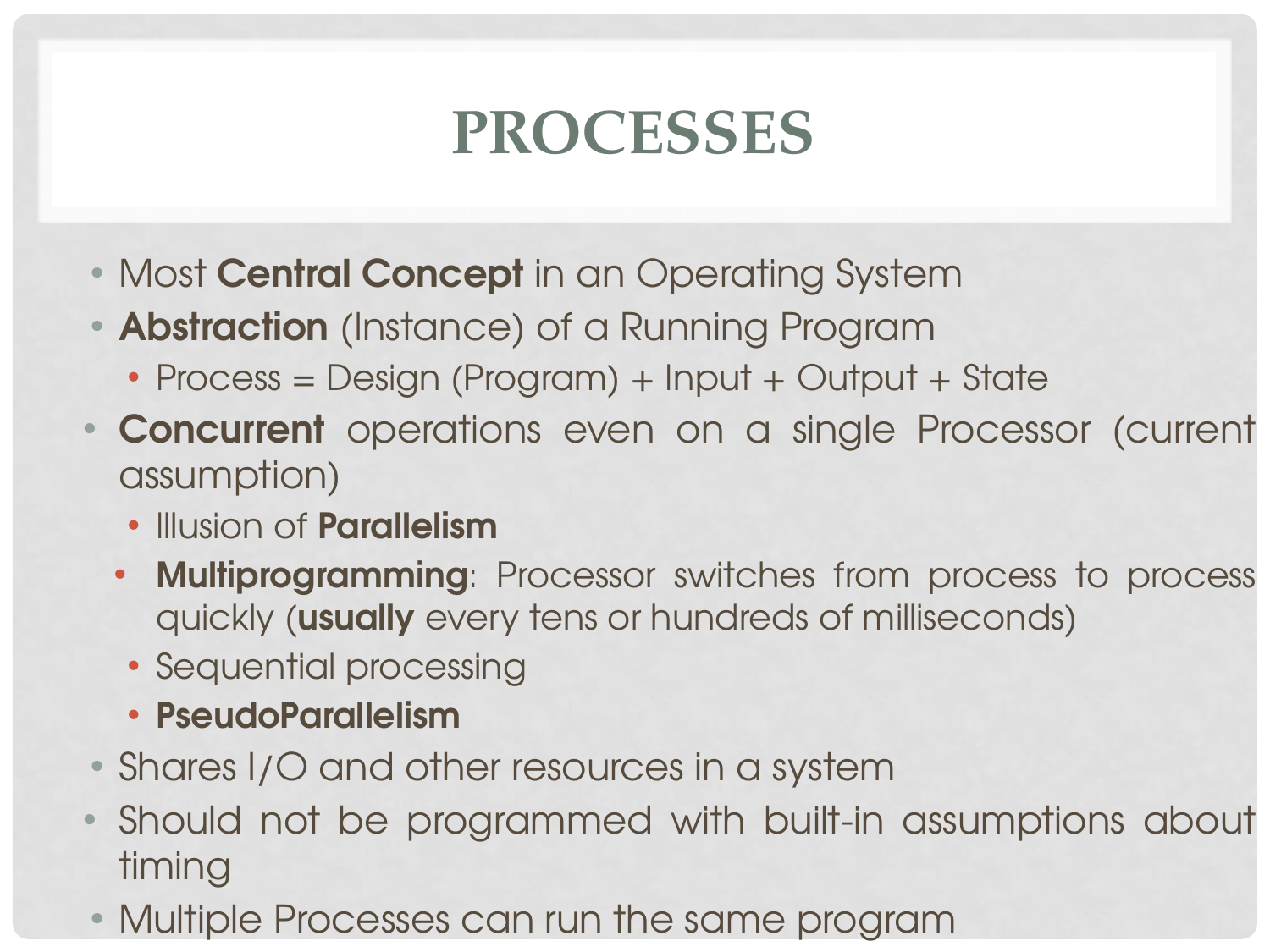

processes

Most Central Concept in an Operating System
Abstraction (Instance) of a Running Program
Process = Design (Program) + Input + Output + State
Concurrent operations even on a single Processor (current assumption)
Illusion of Parallelism
Multiprogramming: Processor switches from process to process quickly (usually every tens or hundreds of milliseconds)
Sequential processing
PseudoParallelism
Shares I/O and other resources in a system
Should not be programmed with built-in assumptions about timing
Multiple Processes can run the same program